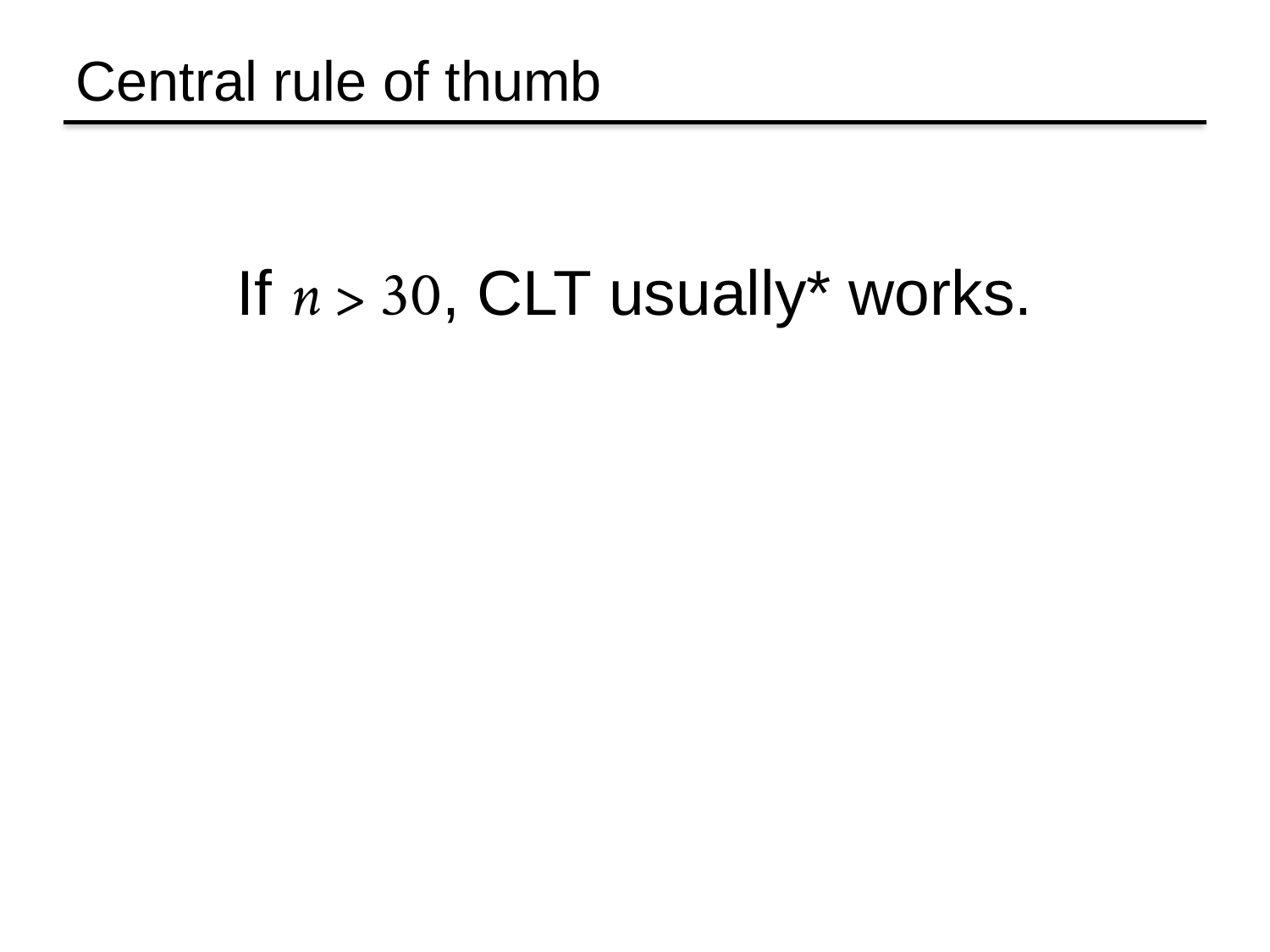

# Central rule of thumb
If n > 30, CLT usually* works.